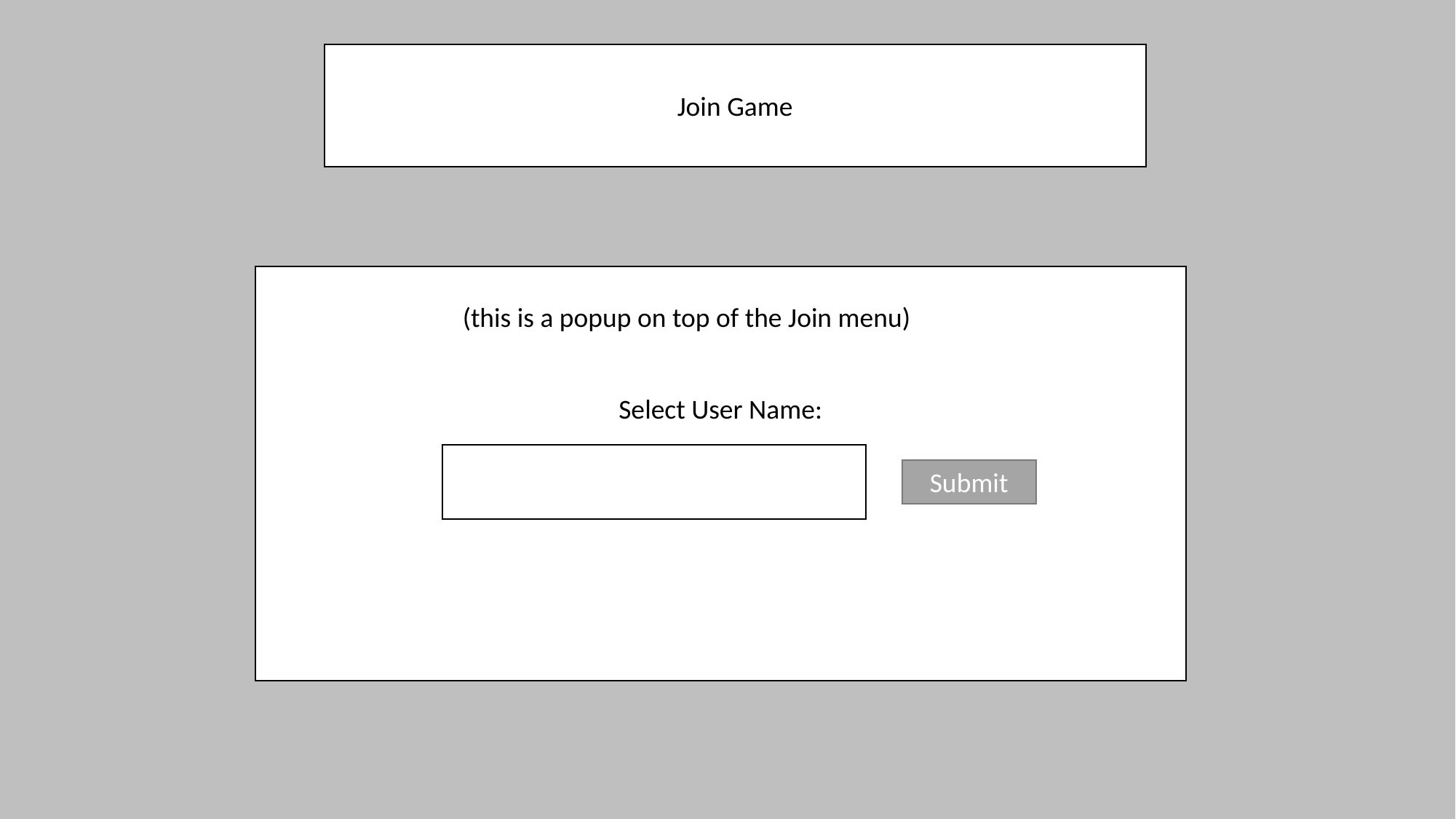

Join Game
Select User Name:

(this is a popup on top of the Join menu)

Submit